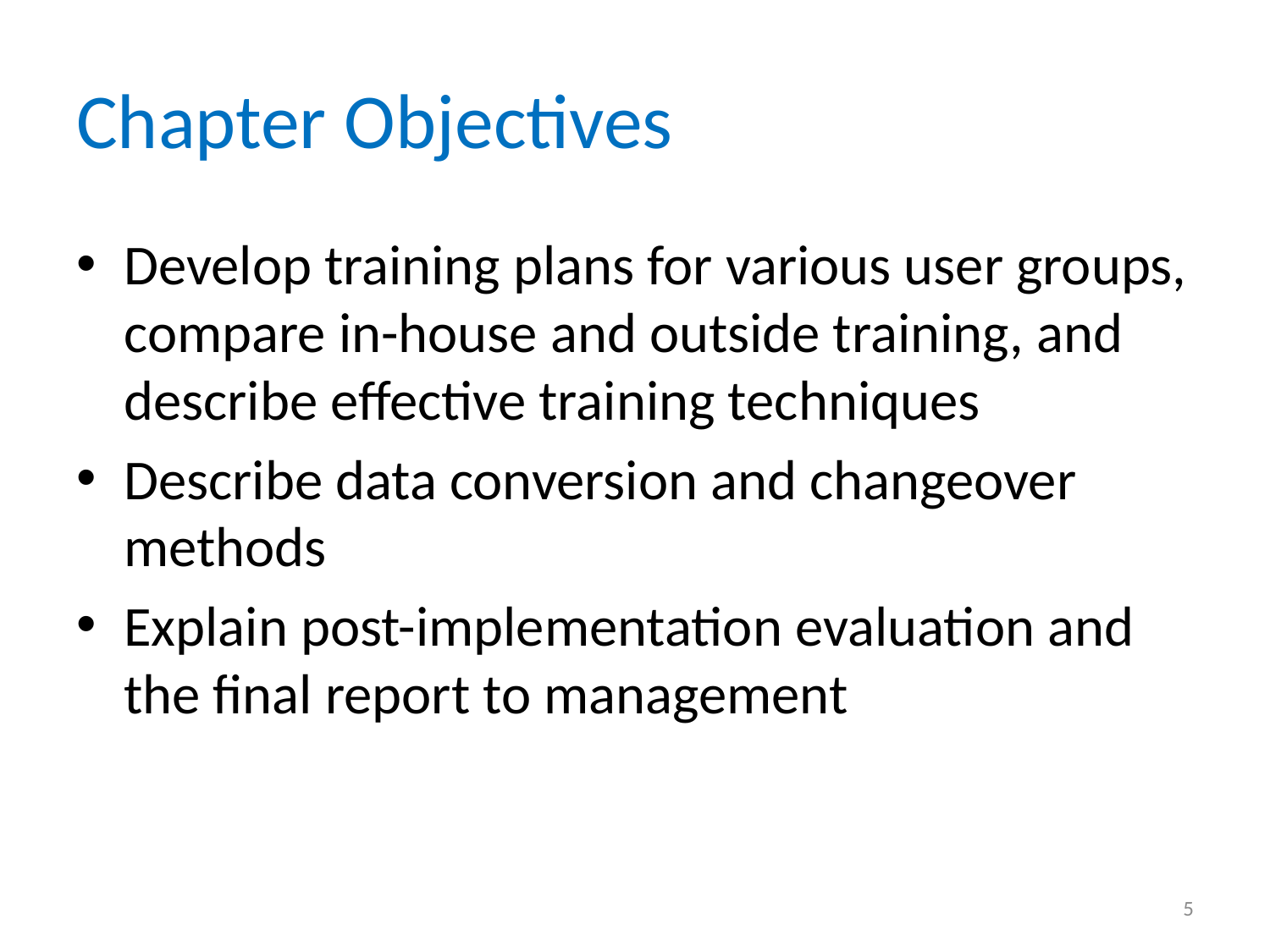

# Chapter Objectives
Develop training plans for various user groups, compare in-house and outside training, and describe effective training techniques
Describe data conversion and changeover methods
Explain post-implementation evaluation and the final report to management
5